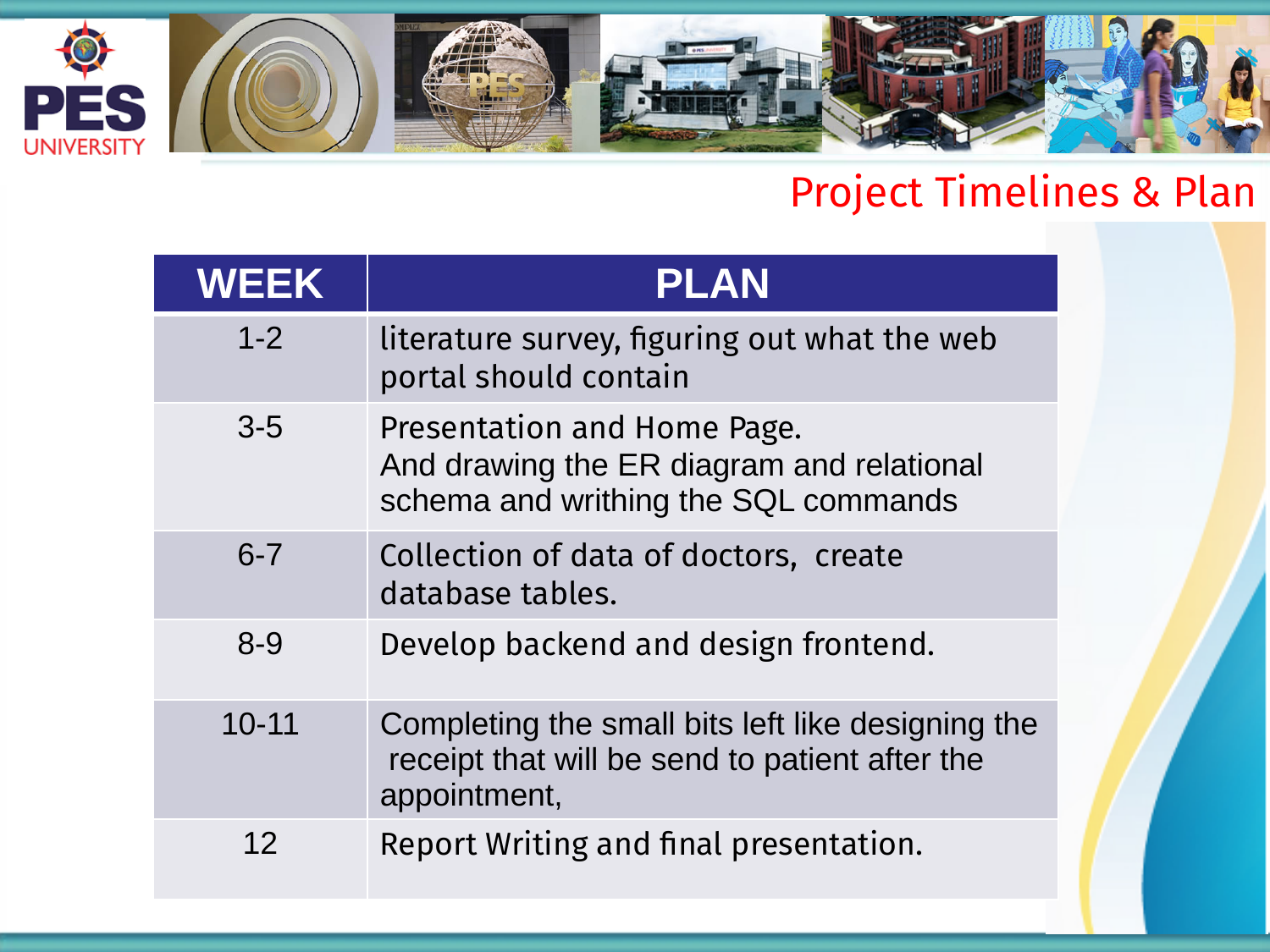

Project Timelines & Plan
| WEEK | PLAN |
| --- | --- |
| 1-2 | literature survey, figuring out what the web portal should contain |
| 3-5 | Presentation and Home Page. And drawing the ER diagram and relational schema and writhing the SQL commands |
| 6-7 | Collection of data of doctors, create database tables. |
| 8-9 | Develop backend and design frontend. |
| 10-11 | Completing the small bits left like designing the receipt that will be send to patient after the appointment, |
| 12 | Report Writing and final presentation. |